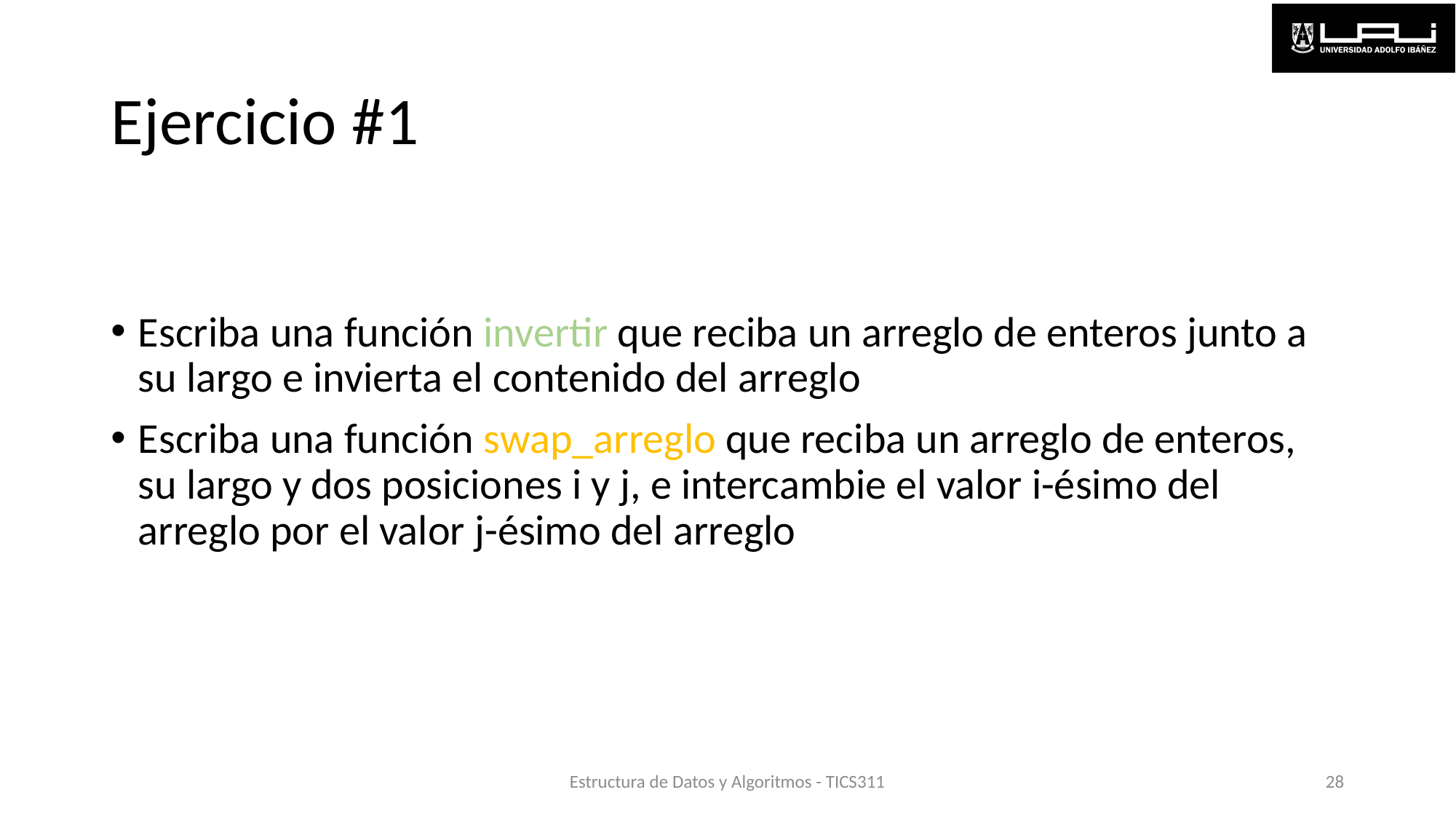

# Ejercicio #1
Escriba una función invertir que reciba un arreglo de enteros junto a su largo e invierta el contenido del arreglo
Escriba una función swap_arreglo que reciba un arreglo de enteros, su largo y dos posiciones i y j, e intercambie el valor i-ésimo del arreglo por el valor j-ésimo del arreglo

Estructura de Datos y Algoritmos - TICS311
28